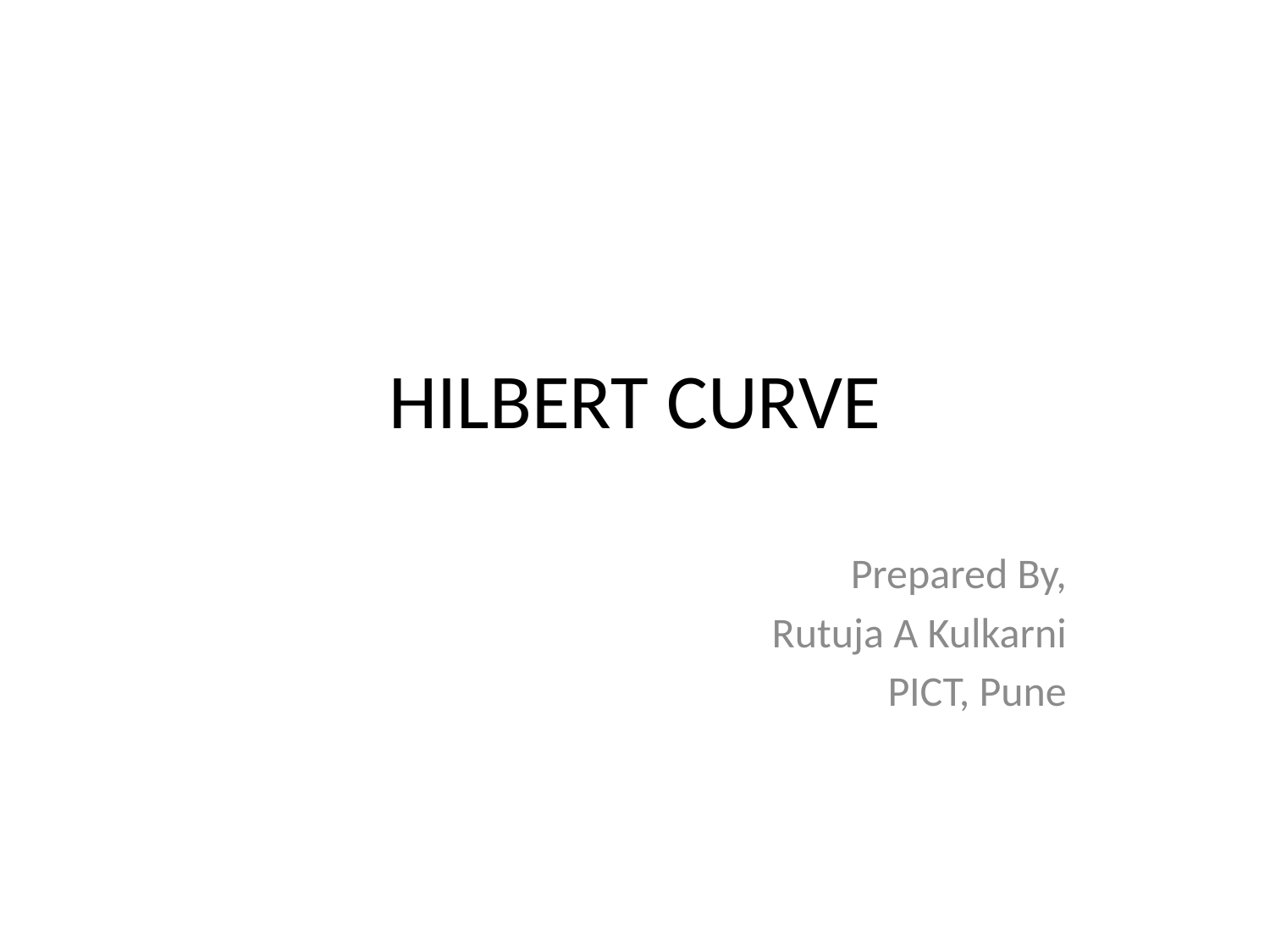

# HILBERT CURVE
Prepared By,
Rutuja A Kulkarni
PICT, Pune